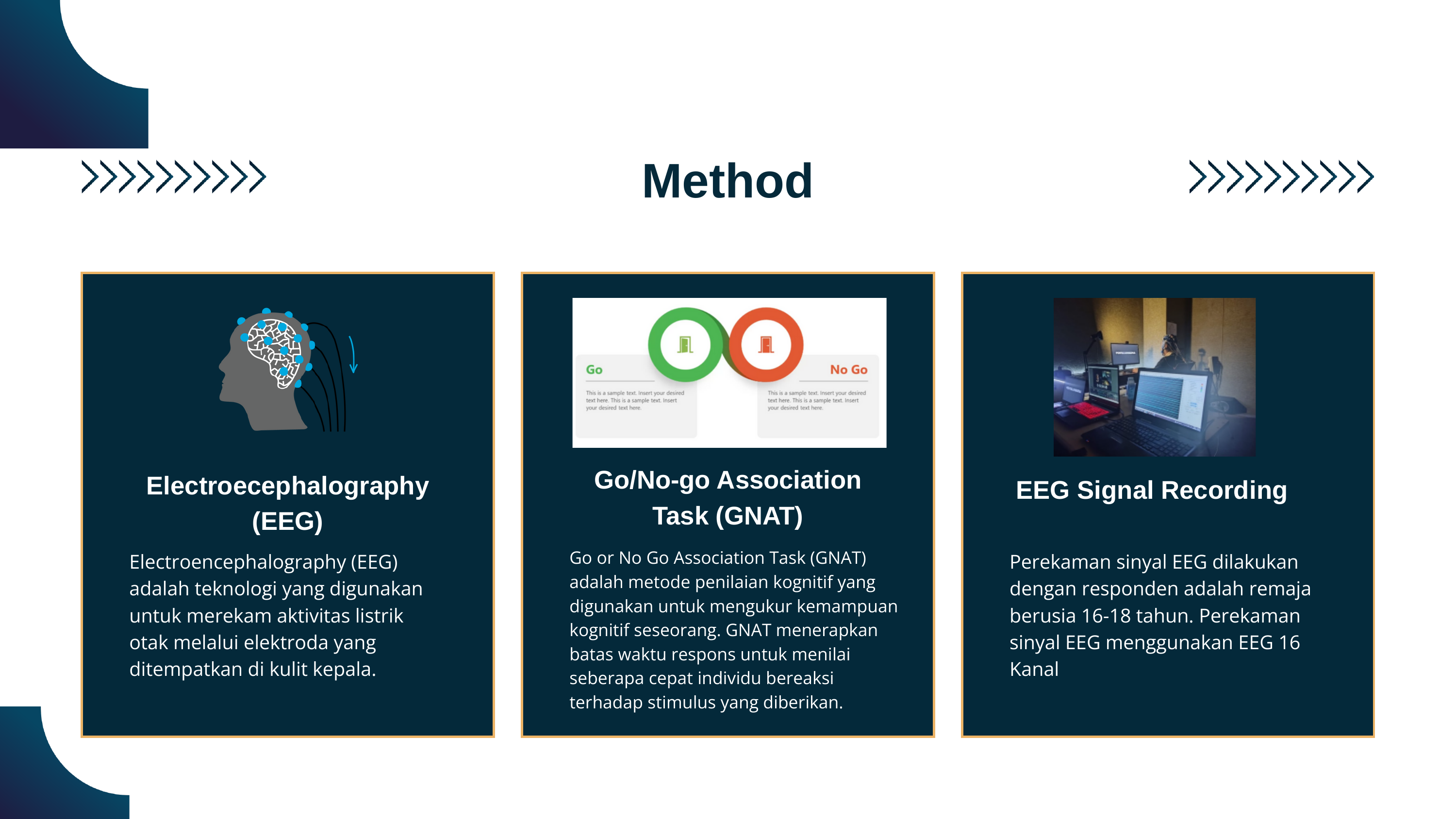

Method

Go/No-go Association Task (GNAT)
Electroecephalography (EEG)
EEG Signal Recording
Go or No Go Association Task (GNAT) adalah metode penilaian kognitif yang digunakan untuk mengukur kemampuan kognitif seseorang. GNAT menerapkan batas waktu respons untuk menilai seberapa cepat individu bereaksi terhadap stimulus yang diberikan.
Electroencephalography (EEG) adalah teknologi yang digunakan untuk merekam aktivitas listrik otak melalui elektroda yang ditempatkan di kulit kepala.
Perekaman sinyal EEG dilakukan dengan responden adalah remaja berusia 16-18 tahun. Perekaman sinyal EEG menggunakan EEG 16 Kanal